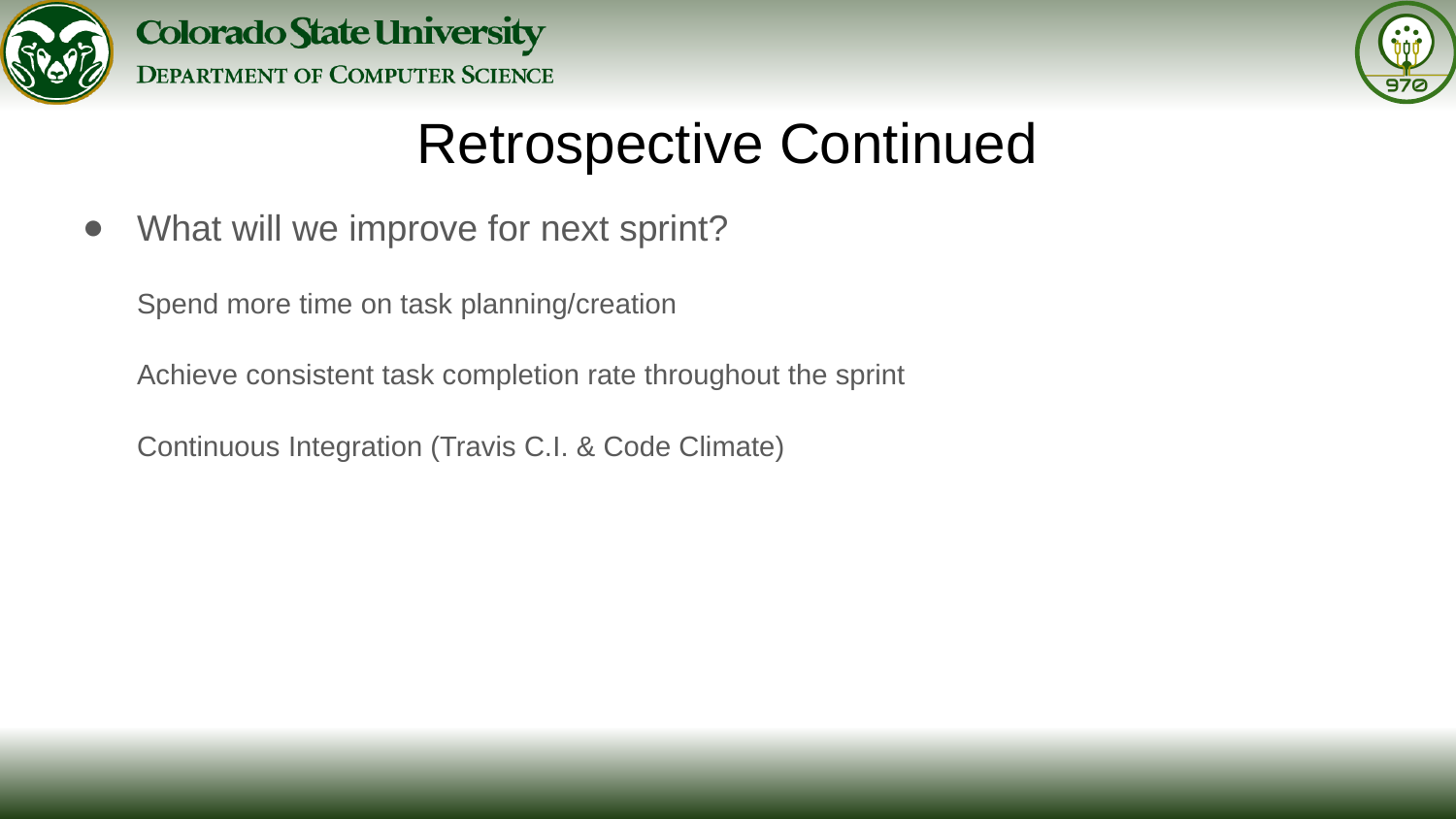

# Retrospective Continued
What will we improve for next sprint?
Spend more time on task planning/creation
Achieve consistent task completion rate throughout the sprint
Continuous Integration (Travis C.I. & Code Climate)